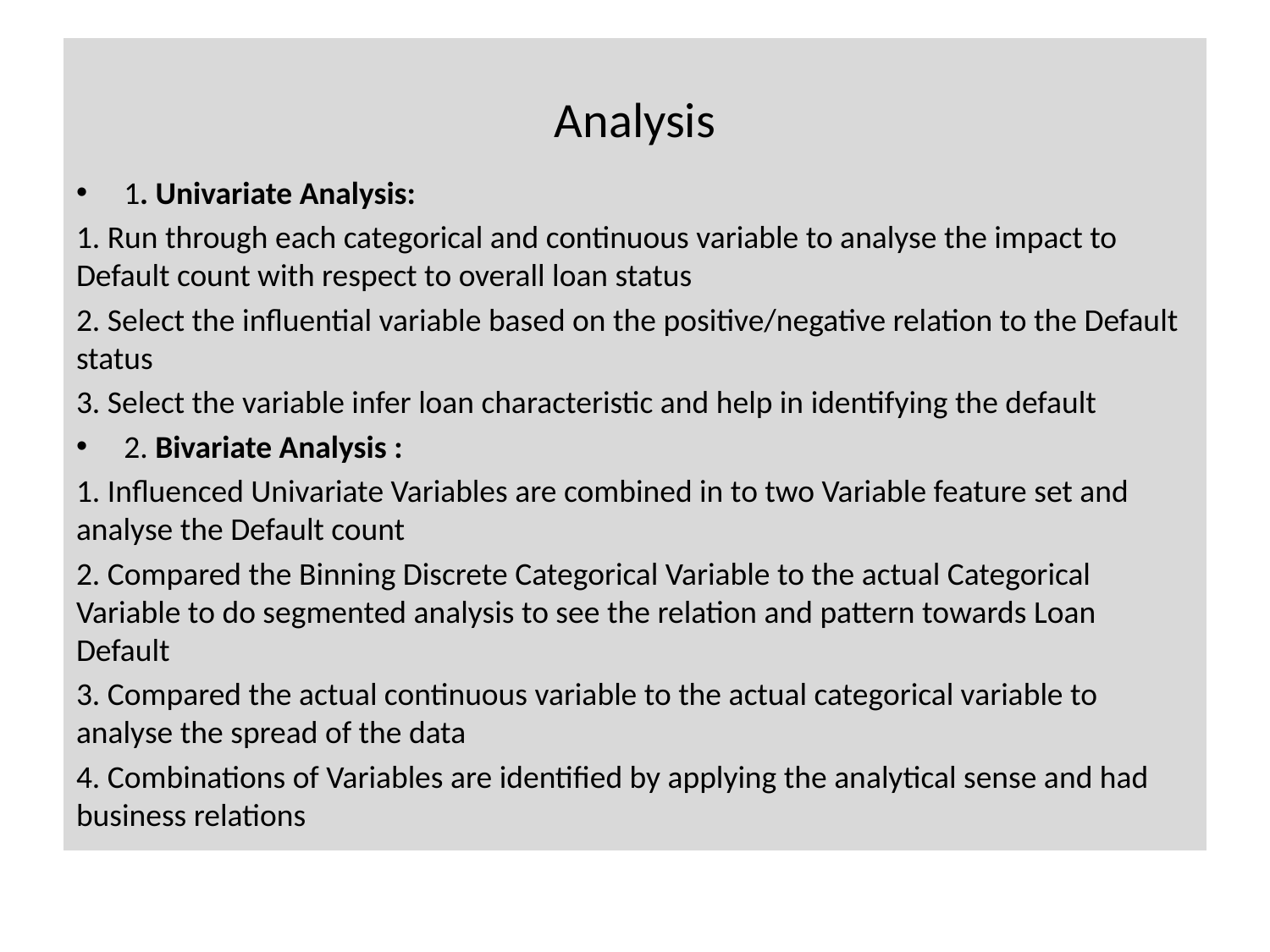

# Analysis
1. Univariate Analysis:
1. Run through each categorical and continuous variable to analyse the impact to Default count with respect to overall loan status
2. Select the influential variable based on the positive/negative relation to the Default status
3. Select the variable infer loan characteristic and help in identifying the default
2. Bivariate Analysis :
1. Influenced Univariate Variables are combined in to two Variable feature set and analyse the Default count
2. Compared the Binning Discrete Categorical Variable to the actual Categorical Variable to do segmented analysis to see the relation and pattern towards Loan Default
3. Compared the actual continuous variable to the actual categorical variable to analyse the spread of the data
4. Combinations of Variables are identified by applying the analytical sense and had business relations